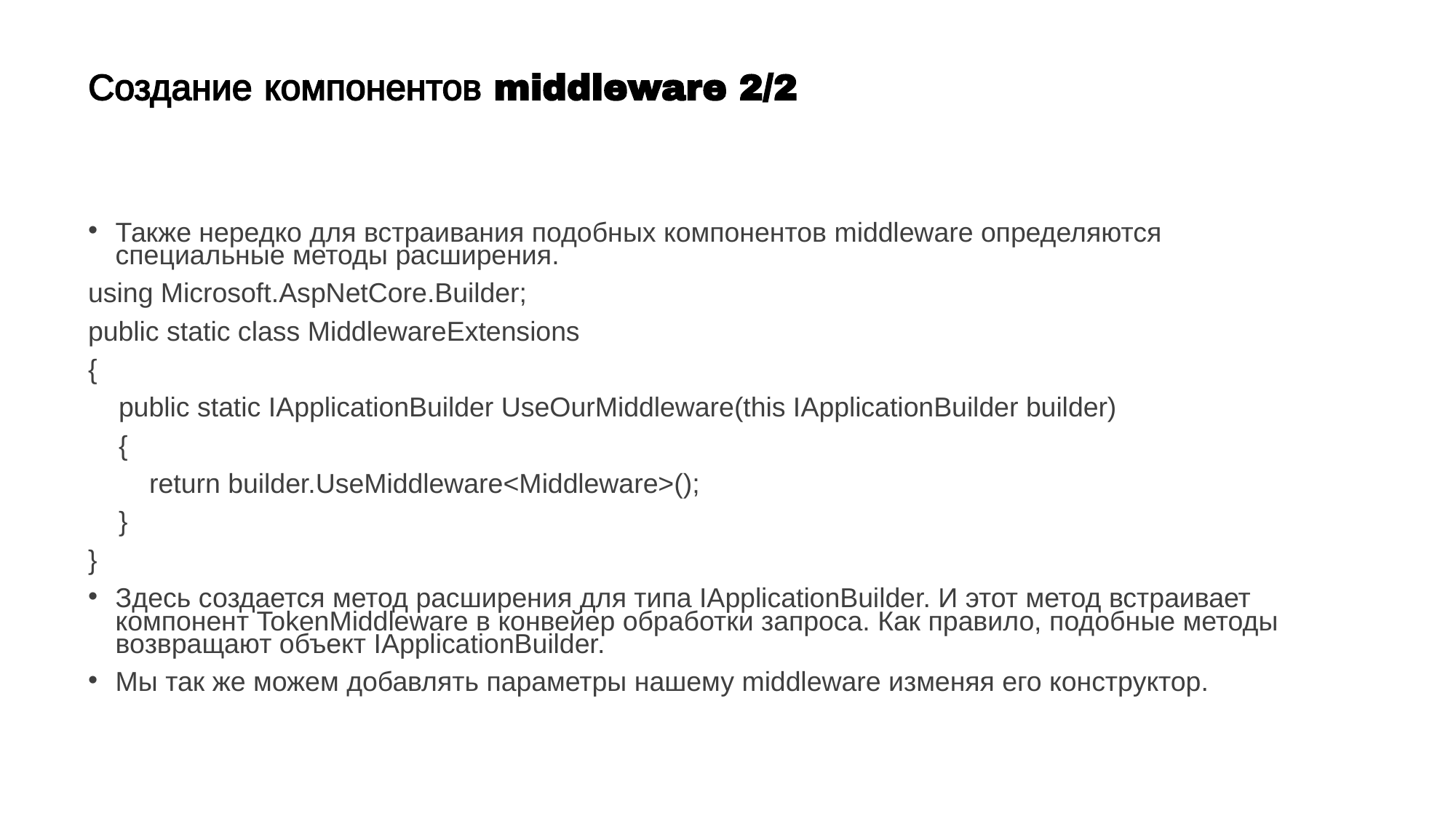

# Создание компонентов middleware 2/2
Также нередко для встраивания подобных компонентов middleware определяются специальные методы расширения.
using Microsoft.AspNetCore.Builder;
public static class MiddlewareExtensions
{
    public static IApplicationBuilder UseOurMiddleware(this IApplicationBuilder builder)
    {
        return builder.UseMiddleware<Middleware>();
    }
}
Здесь создается метод расширения для типа IApplicationBuilder. И этот метод встраивает компонент TokenMiddleware в конвейер обработки запроса. Как правило, подобные методы возвращают объект IApplicationBuilder.
Мы так же можем добавлять параметры нашему middleware изменяя его конструктор.